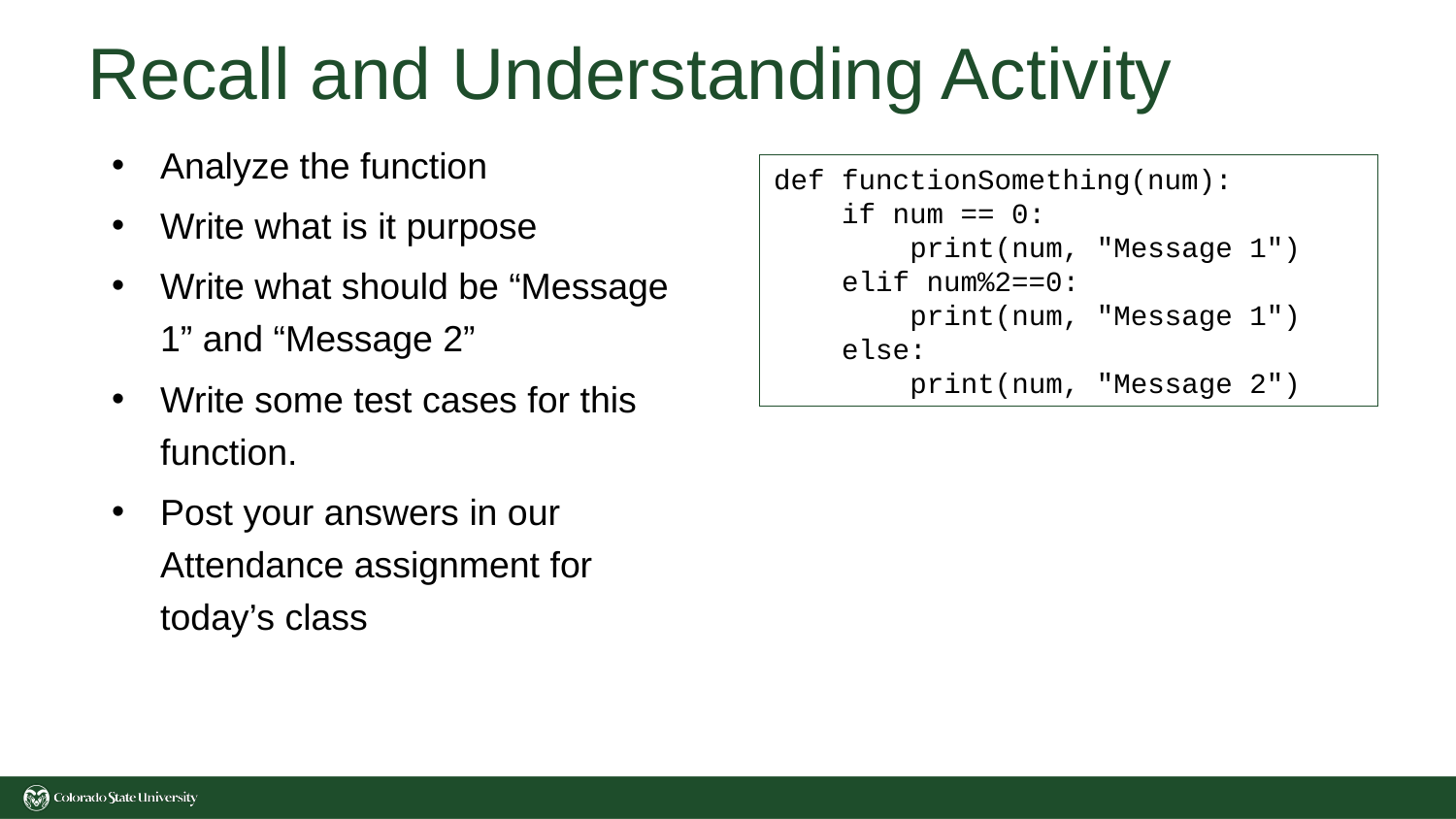

# Recall and Understanding Activity
Analyze the function
Write what is it purpose
Write what should be “Message 1” and “Message 2”
Write some test cases for this function.
Post your answers in our Attendance assignment for today’s class
def functionSomething(num):
    if num == 0:
        print(num, "Message 1")
    elif num%2==0:
        print(num, "Message 1")
    else:
        print(num, "Message 2")